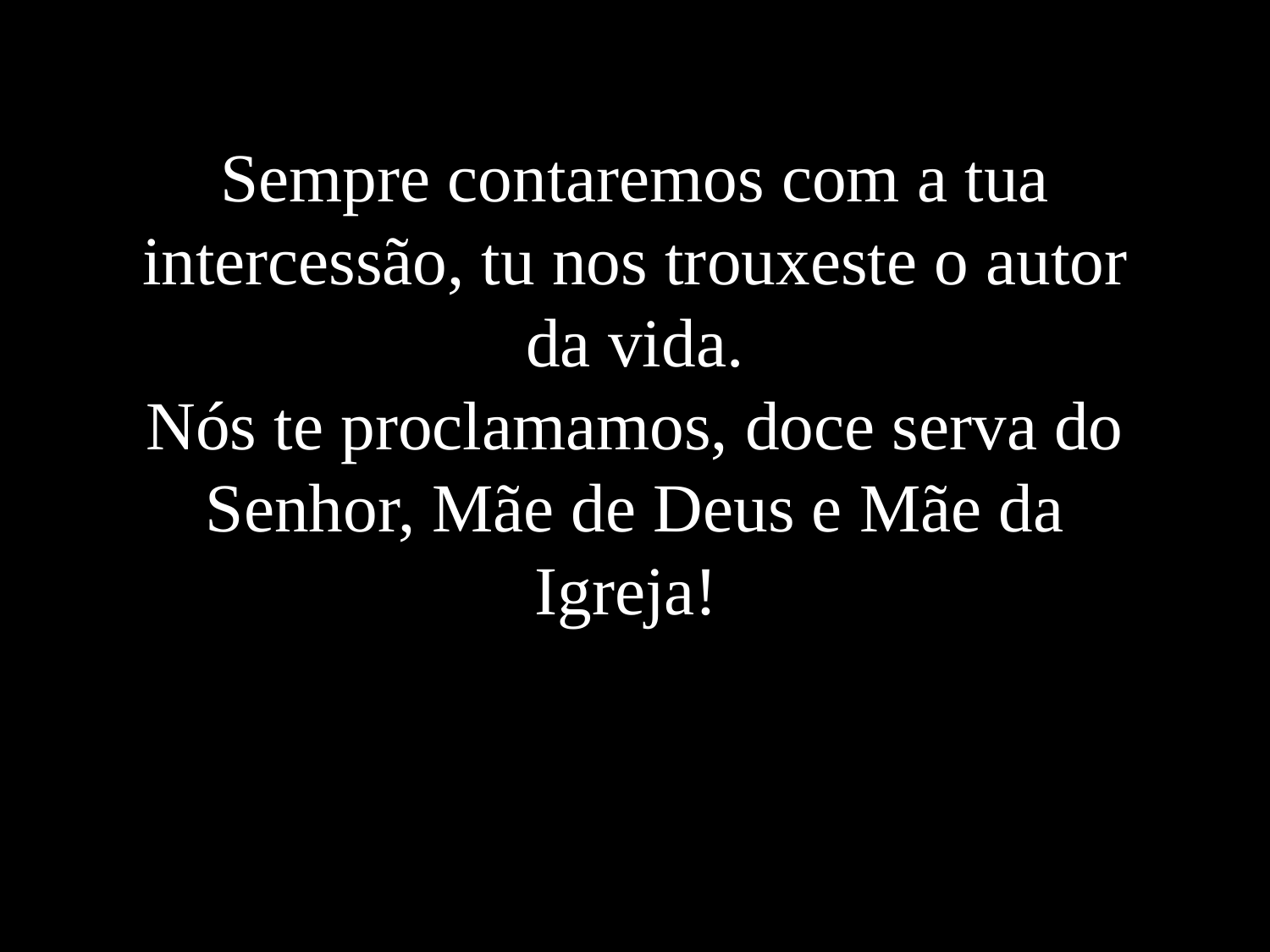

Sempre contaremos com a tua intercessão, tu nos trouxeste o autor da vida.
Nós te proclamamos, doce serva do Senhor, Mãe de Deus e Mãe da Igreja!